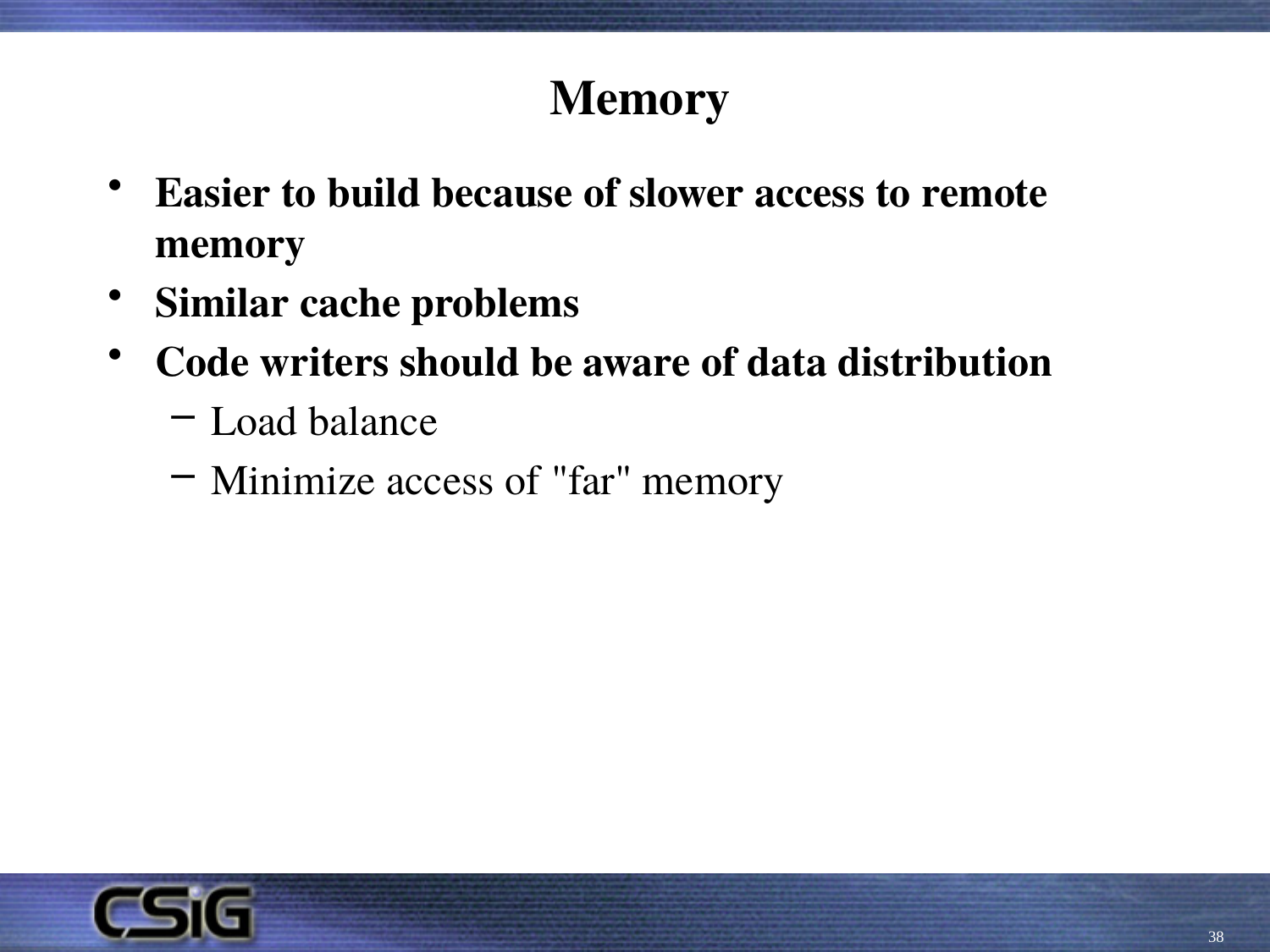

# Memory
Easier to build because of slower access to remote memory
Similar cache problems
Code writers should be aware of data distribution
Load balance
Minimize access of "far" memory